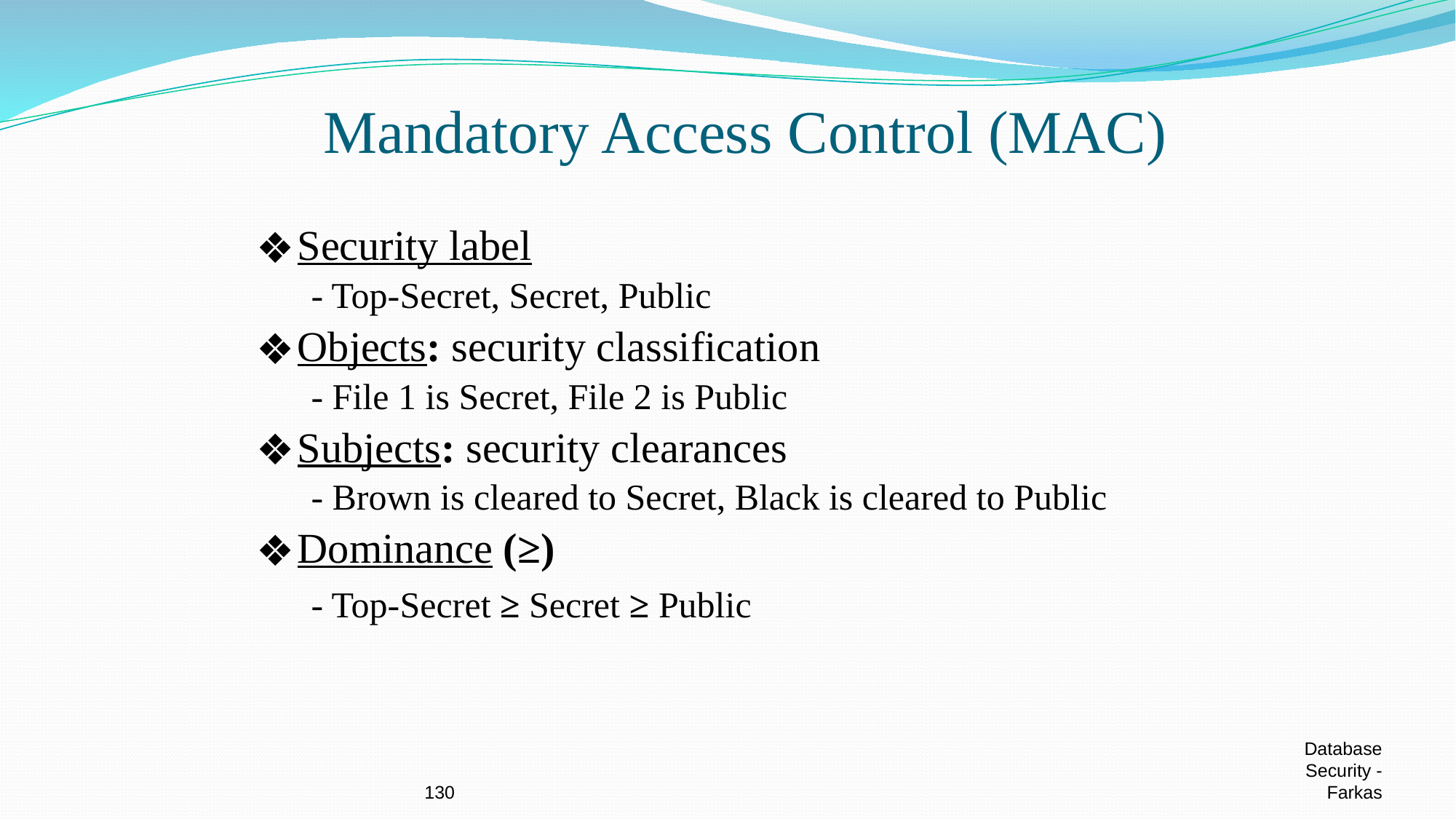

Mandatory Access Control (MAC)
Security label
- Top-Secret, Secret, Public
Objects: security classification
- File 1 is Secret, File 2 is Public
Subjects: security clearances
- Brown is cleared to Secret, Black is cleared to Public
Dominance (≥)
- Top-Secret ≥ Secret ≥ Public
130
Database Security - Farkas